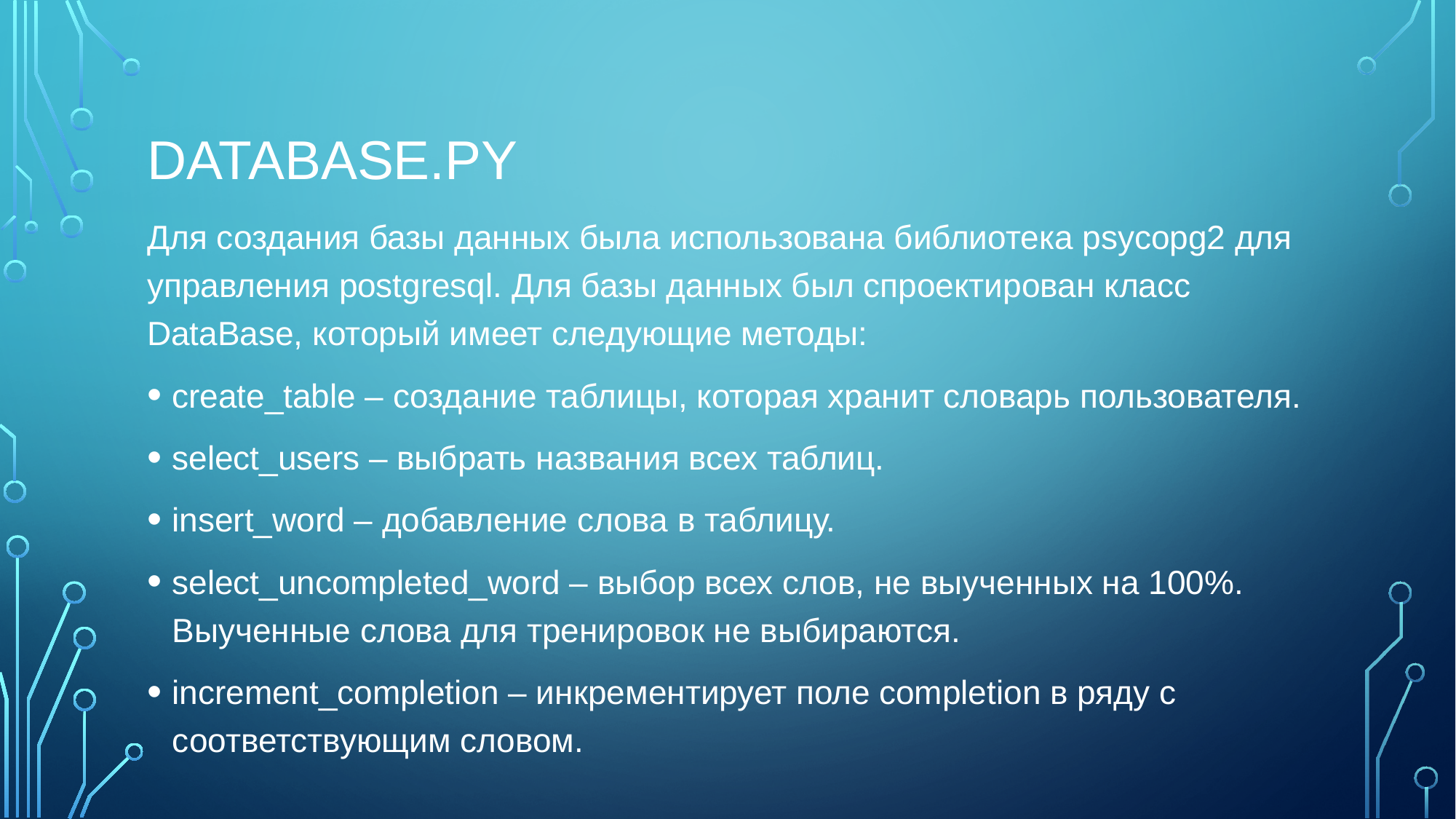

# database.py
Для создания базы данных была использована библиотека psycopg2 для управления postgresql. Для базы данных был спроектирован класс DataBase, который имеет следующие методы:
create_table – создание таблицы, которая хранит словарь пользователя.
select_users – выбрать названия всех таблиц.
insert_word – добавление слова в таблицу.
select_uncompleted_word – выбор всех слов, не выученных на 100%. Выученные слова для тренировок не выбираются.
increment_completion – инкрементирует поле completion в ряду с соответствующим словом.